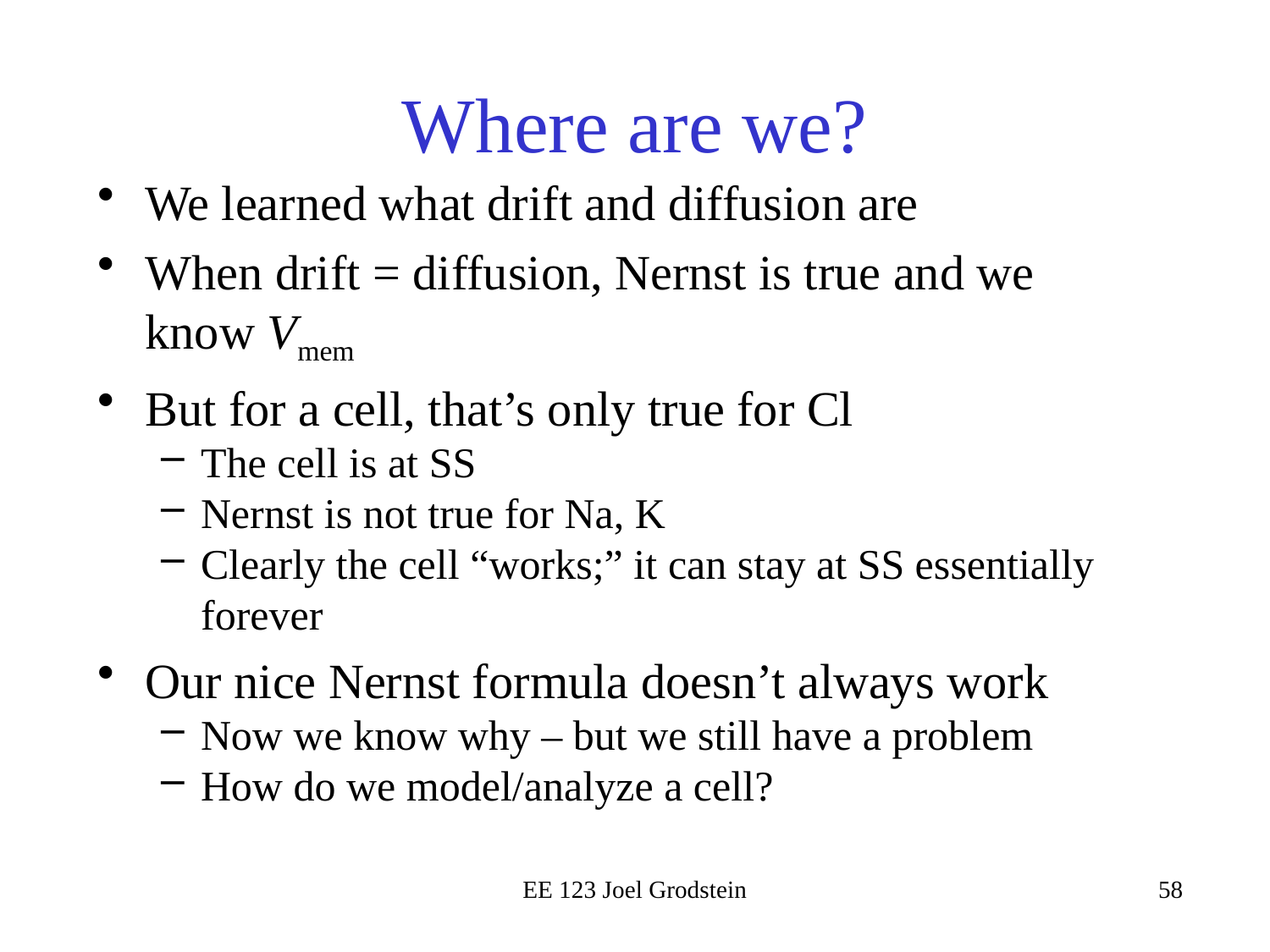

# Where are we?
We learned what drift and diffusion are
When drift = diffusion, Nernst is true and we know Vmem
But for a cell, that’s only true for Cl
The cell is at SS
Nernst is not true for Na, K
Clearly the cell “works;” it can stay at SS essentially forever
Our nice Nernst formula doesn’t always work
Now we know why – but we still have a problem
How do we model/analyze a cell?

EE 123 Joel Grodstein